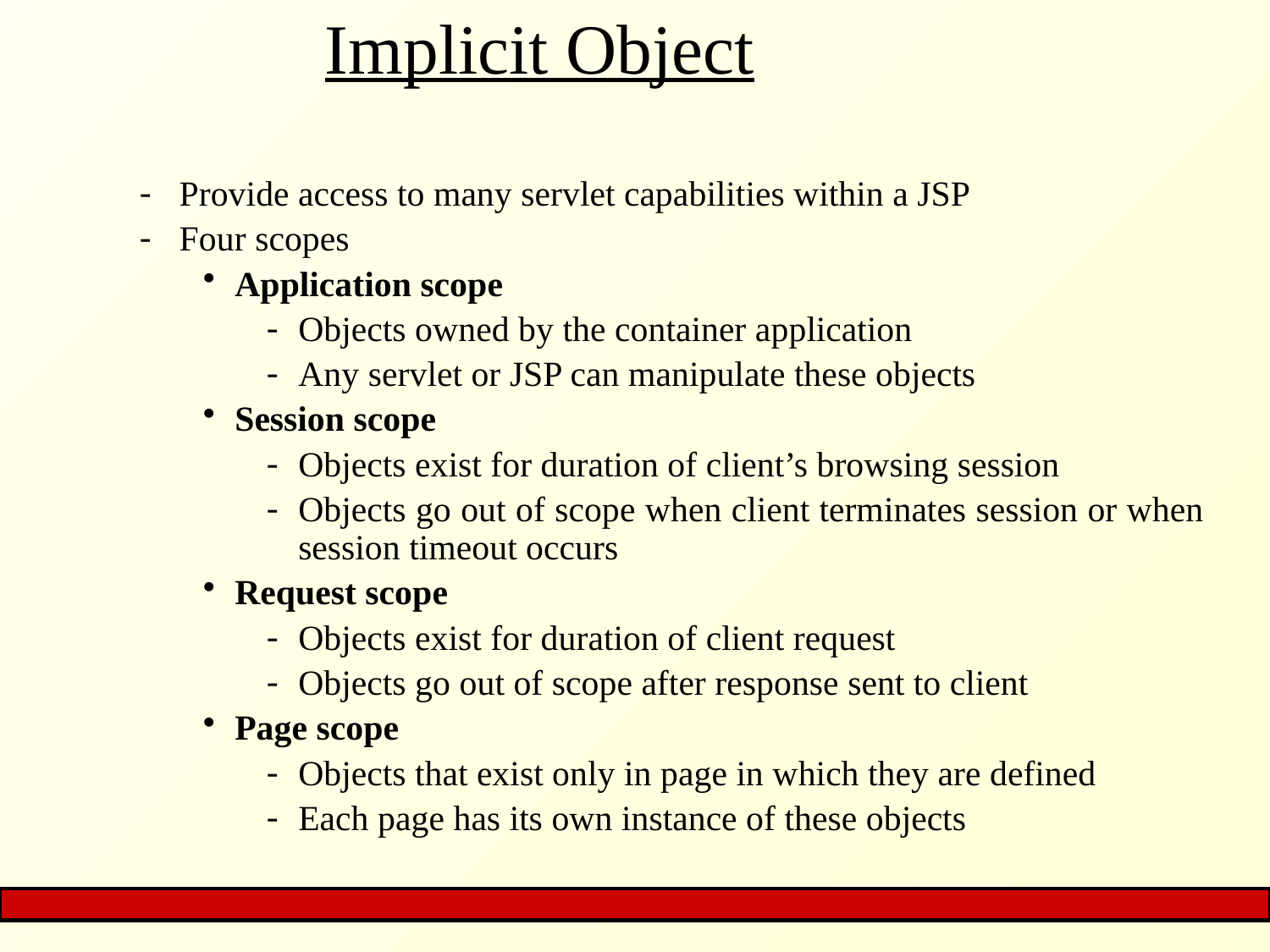

# Implicit Object
Provide access to many servlet capabilities within a JSP
Four scopes
Application scope
Objects owned by the container application
Any servlet or JSP can manipulate these objects
Session scope
Objects exist for duration of client’s browsing session
Objects go out of scope when client terminates session or when session timeout occurs
Request scope
Objects exist for duration of client request
Objects go out of scope after response sent to client
Page scope
Objects that exist only in page in which they are defined
Each page has its own instance of these objects